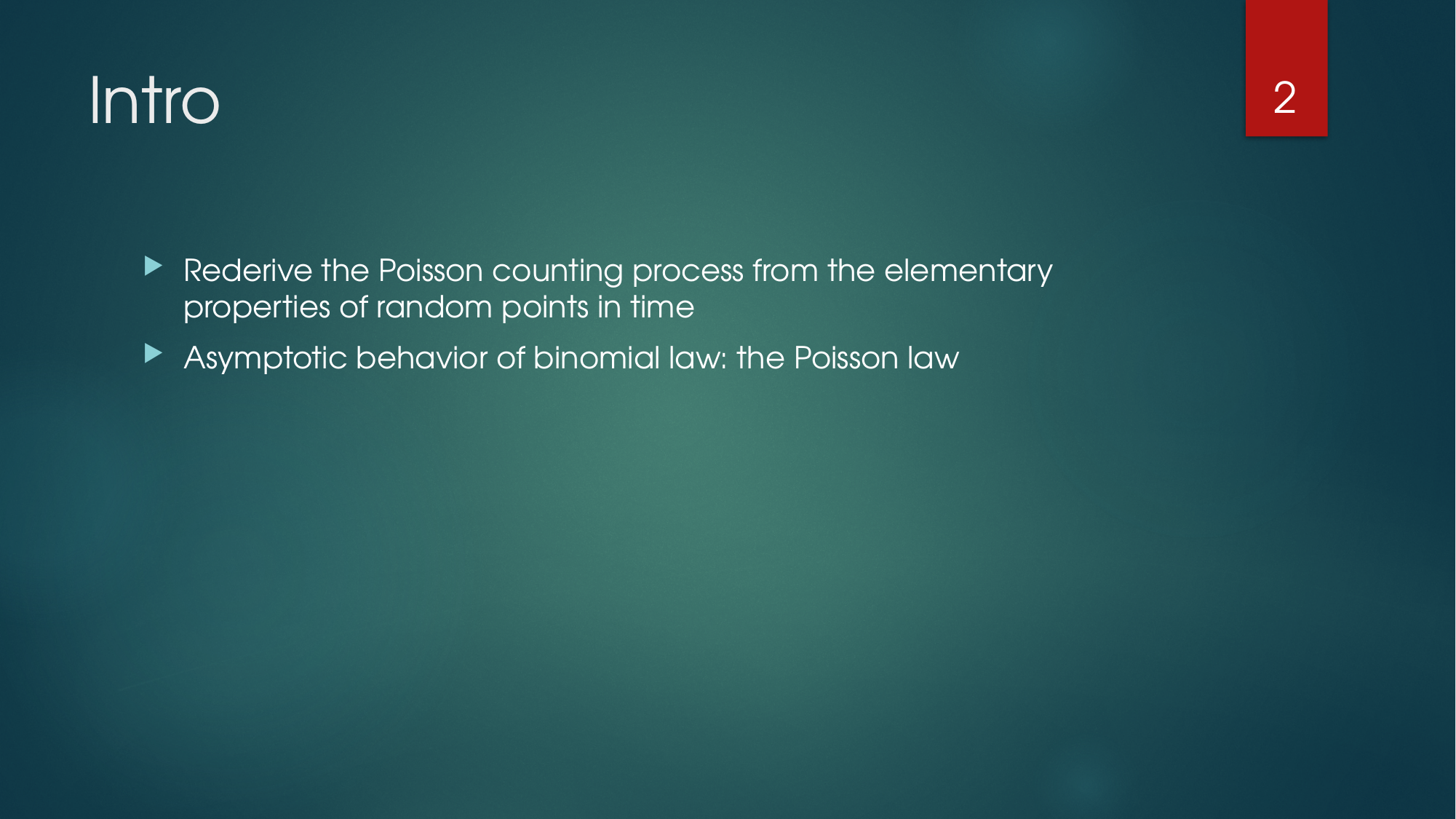

2
# Intro
Rederive the Poisson counting process from the elementary properties of random points in time
Asymptotic behavior of binomial law: the Poisson law